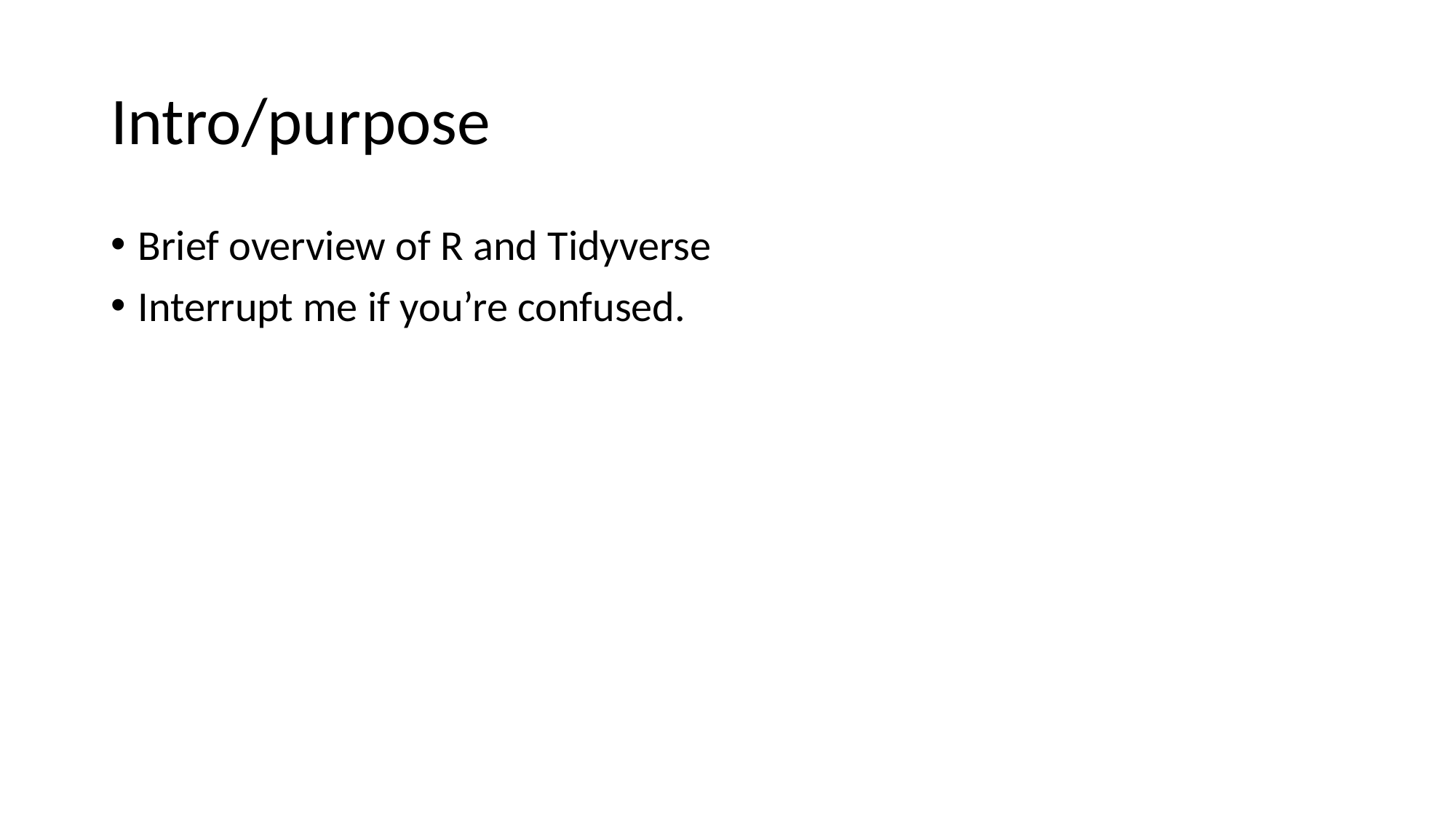

# Intro/purpose
Brief overview of R and Tidyverse
Interrupt me if you’re confused.